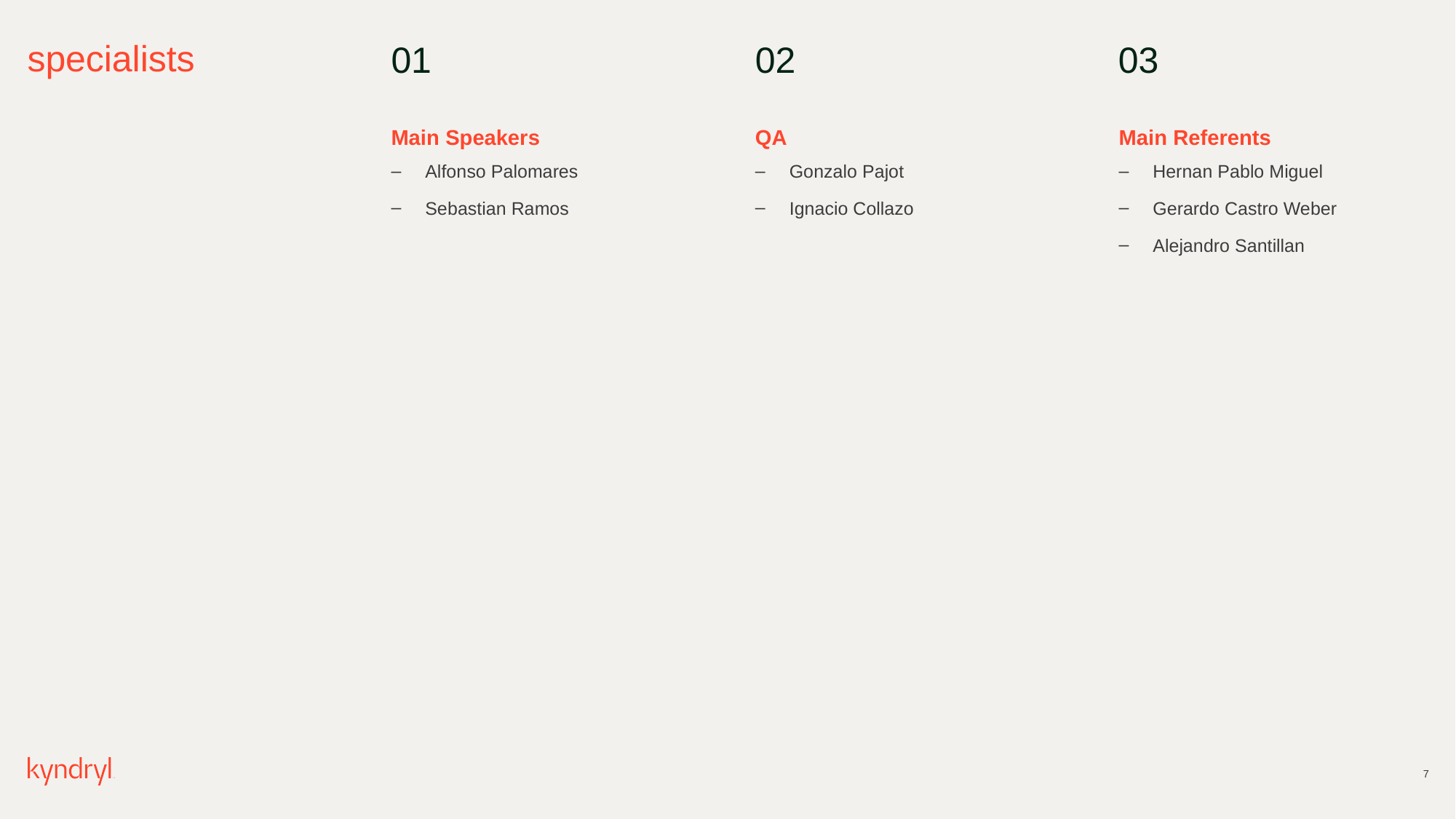

# specialists
01
02
03
Main Speakers
QA
Main Referents
Alfonso Palomares
Sebastian Ramos

Gonzalo Pajot
Ignacio Collazo

Hernan Pablo Miguel
Gerardo Castro Weber
Alejandro Santillan

7